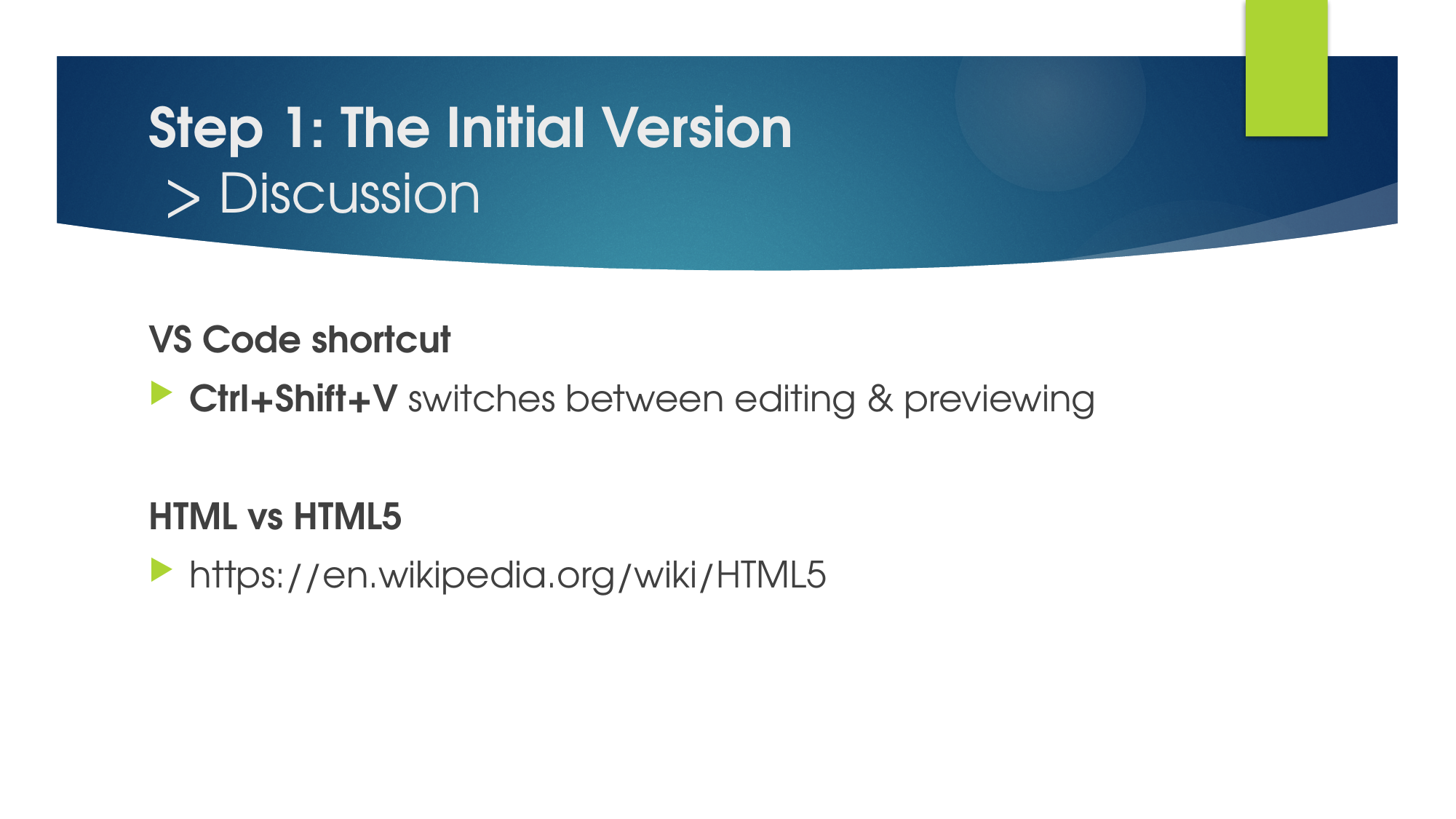

# Step 1: The Initial Version > Discussion
VS Code shortcut
Ctrl+Shift+V switches between editing & previewing

HTML vs HTML5
https://en.wikipedia.org/wiki/HTML5